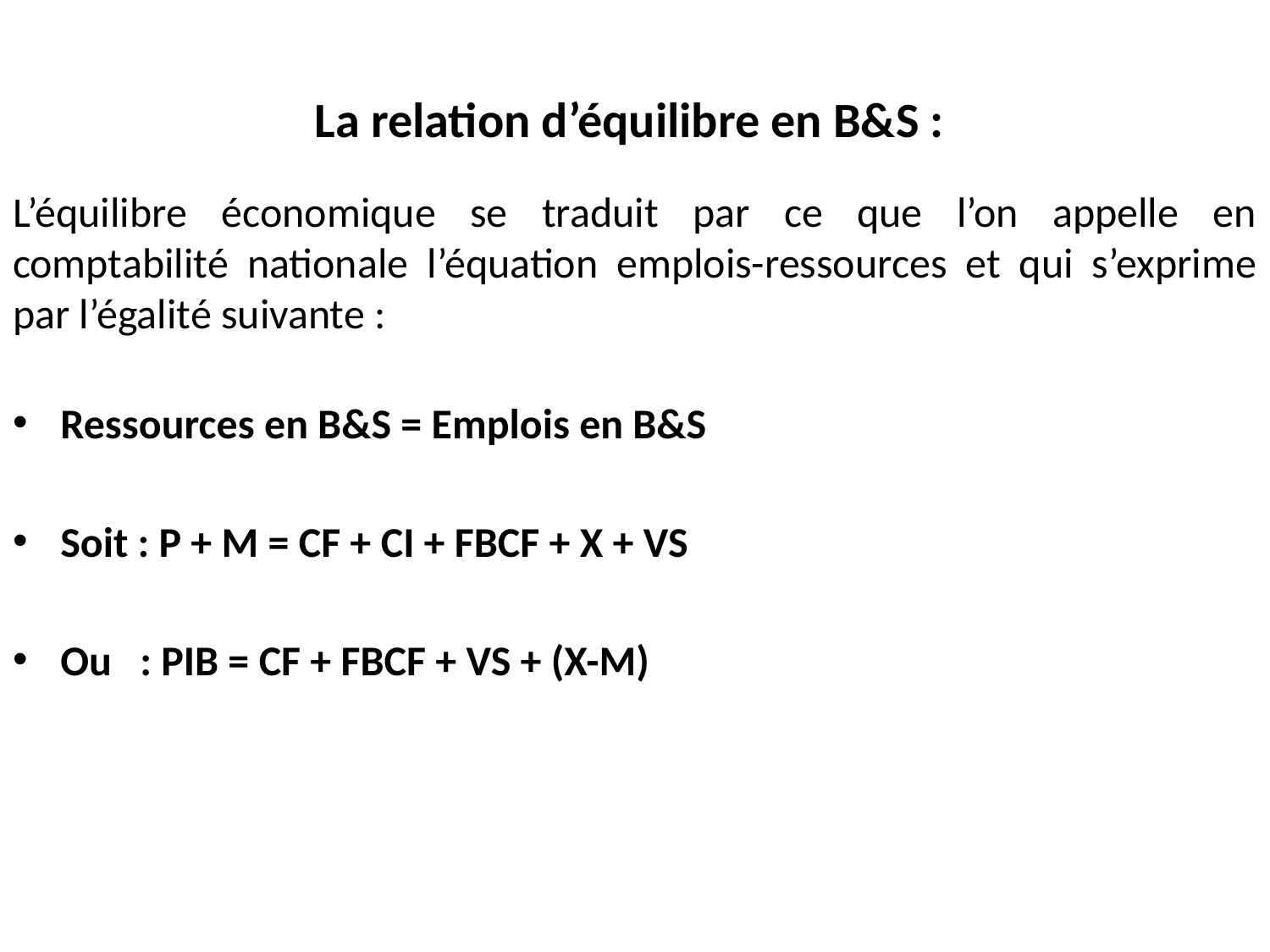

# La relation d’équilibre en B&S :
L’équilibre économique se traduit par ce que l’on appelle en comptabilité nationale l’équation emplois-ressources et qui s’exprime par l’égalité suivante :

Ressources en B&S = Emplois en B&S

Soit : P + M = CF + CI + FBCF + X + VS

Ou   : PIB = CF + FBCF + VS + (X-M)